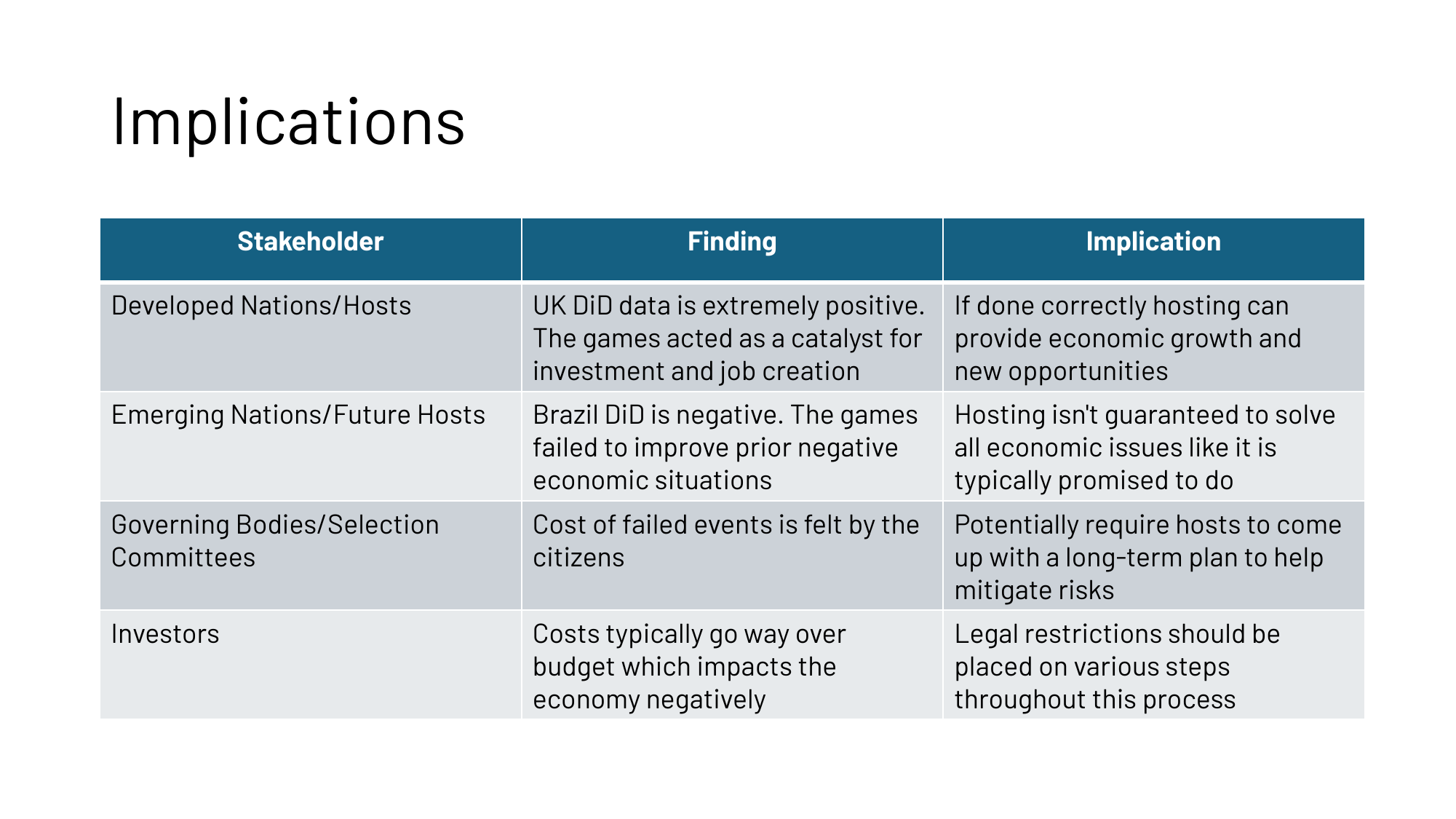

# Implications
| Stakeholder | Finding | Implication |
| --- | --- | --- |
| Developed Nations/Hosts | UK DiD data is extremely positive. The games acted as a catalyst for investment and job creation | If done correctly hosting can provide economic growth and new opportunities |
| Emerging Nations/Future Hosts | Brazil DiD is negative. The games failed to improve prior negative economic situations | Hosting isn't guaranteed to solve all economic issues like it is typically promised to do |
| Governing Bodies/Selection Committees | Cost of failed events is felt by the citizens | Potentially require hosts to come up with a long-term plan to help mitigate risks |
| Investors | Costs typically go way over budget which impacts the economy negatively | Legal restrictions should be placed on various steps throughout this process |